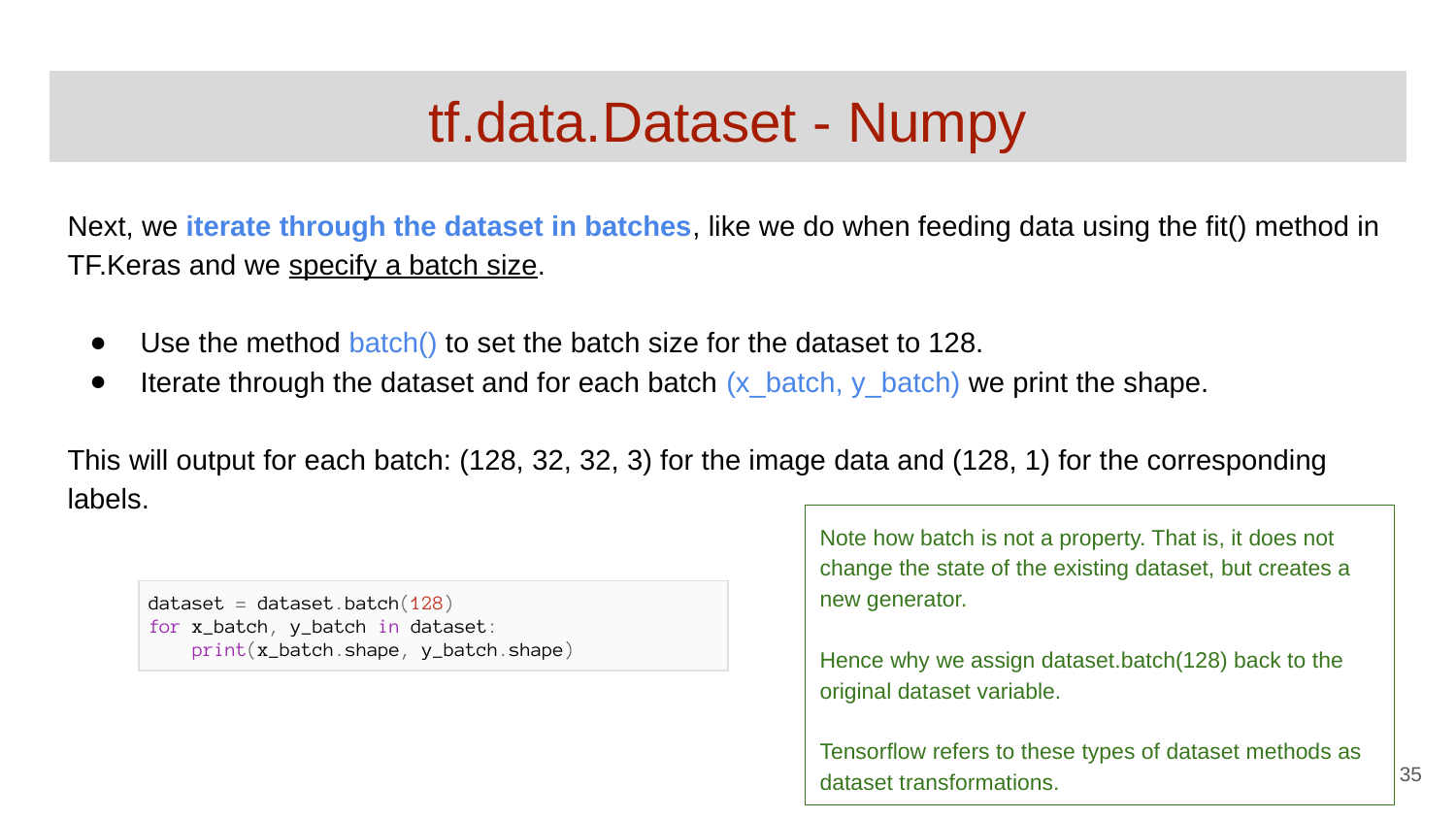

# tf.data.Dataset - Numpy
Next, we iterate through the dataset in batches, like we do when feeding data using the fit() method in TF.Keras and we specify a batch size.

Use the method batch() to set the batch size for the dataset to 128.
Iterate through the dataset and for each batch (x_batch, y_batch) we print the shape.

This will output for each batch: (128, 32, 32, 3) for the image data and (128, 1) for the corresponding labels.
Note how batch is not a property. That is, it does not change the state of the existing dataset, but creates a new generator.

Hence why we assign dataset.batch(128) back to the original dataset variable.

Tensorflow refers to these types of dataset methods as dataset transformations.
| dataset = dataset.batch(128) for x\_batch, y\_batch in dataset: print(x\_batch.shape, y\_batch.shape) |
| --- |
35